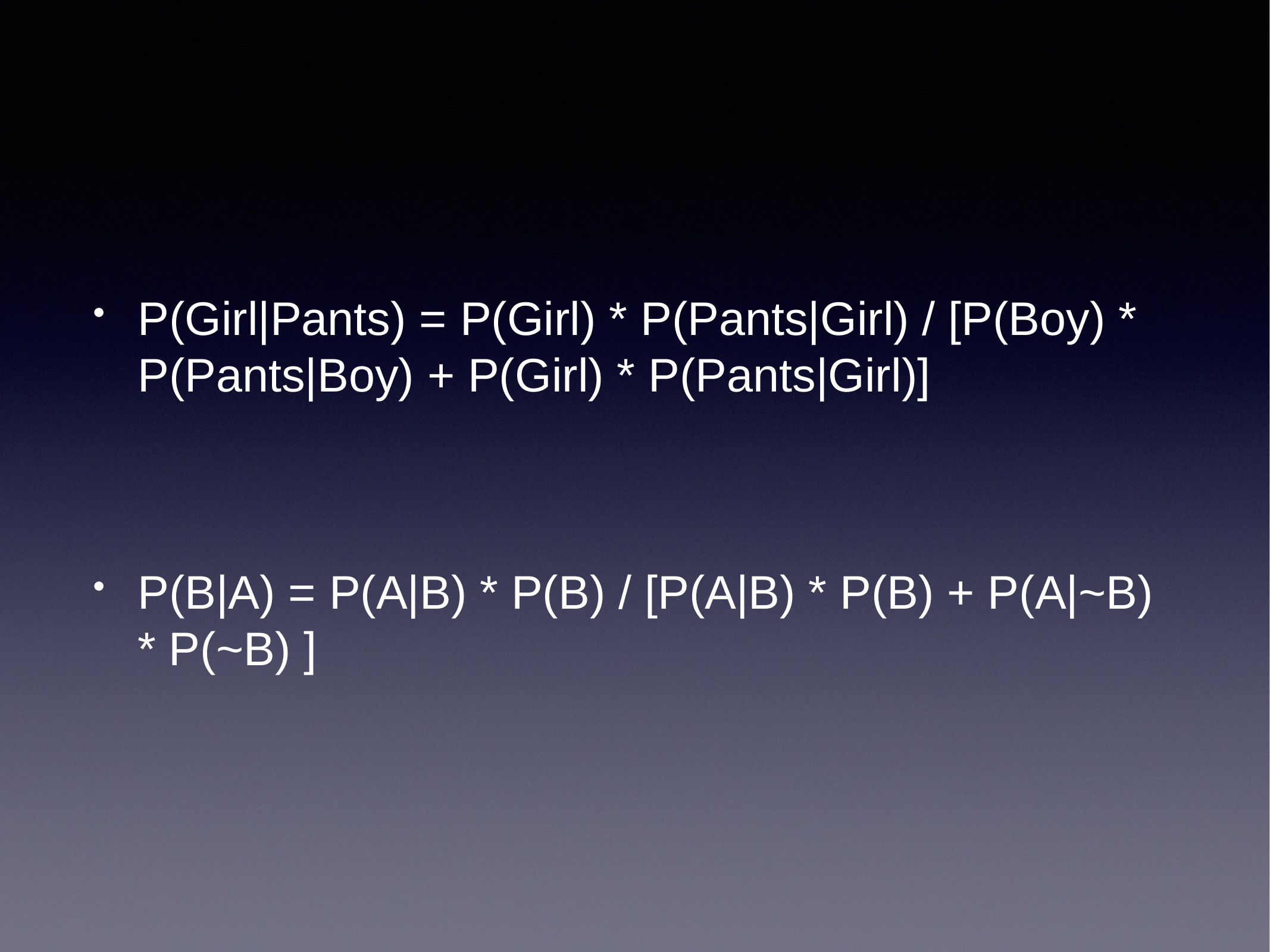

P(Girl|Pants) = P(Girl) * P(Pants|Girl) / [P(Boy) * P(Pants|Boy) + P(Girl) * P(Pants|Girl)]

P(B|A) = P(A|B) * P(B) / [P(A|B) * P(B) + P(A|~B) * P(~B) ]